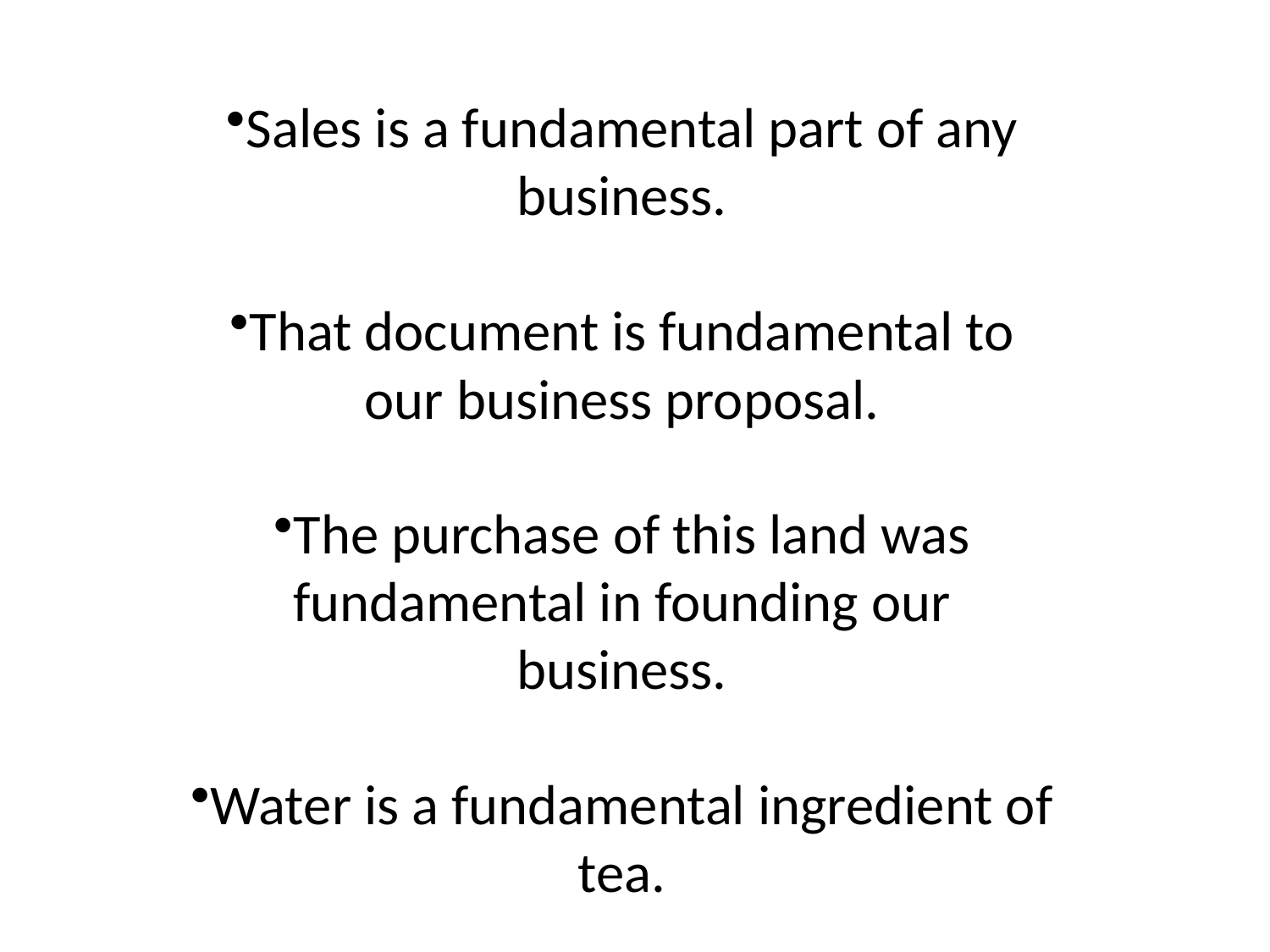

Sales is a fundamental part of any business.

That document is fundamental to our business proposal.

The purchase of this land was fundamental in founding our business.

Water is a fundamental ingredient of tea.